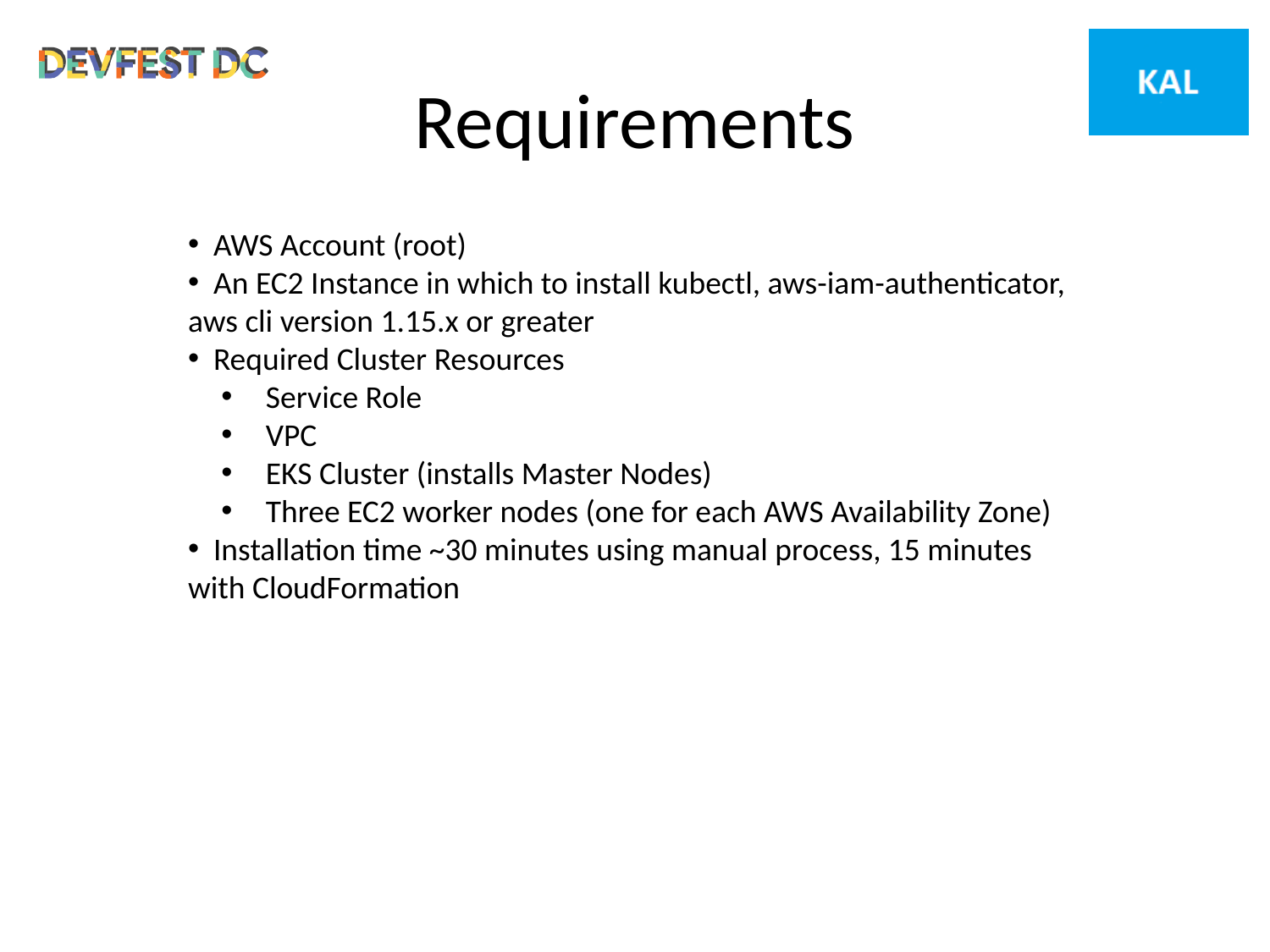

# Requirements
  AWS Account (root)
  An EC2 Instance in which to install kubectl, aws-iam-authenticator, aws cli version 1.15.x or greater
  Required Cluster Resources
  Service Role
  VPC
  EKS Cluster (installs Master Nodes)
  Three EC2 worker nodes (one for each AWS Availability Zone)
  Installation time ~30 minutes using manual process, 15 minutes with CloudFormation